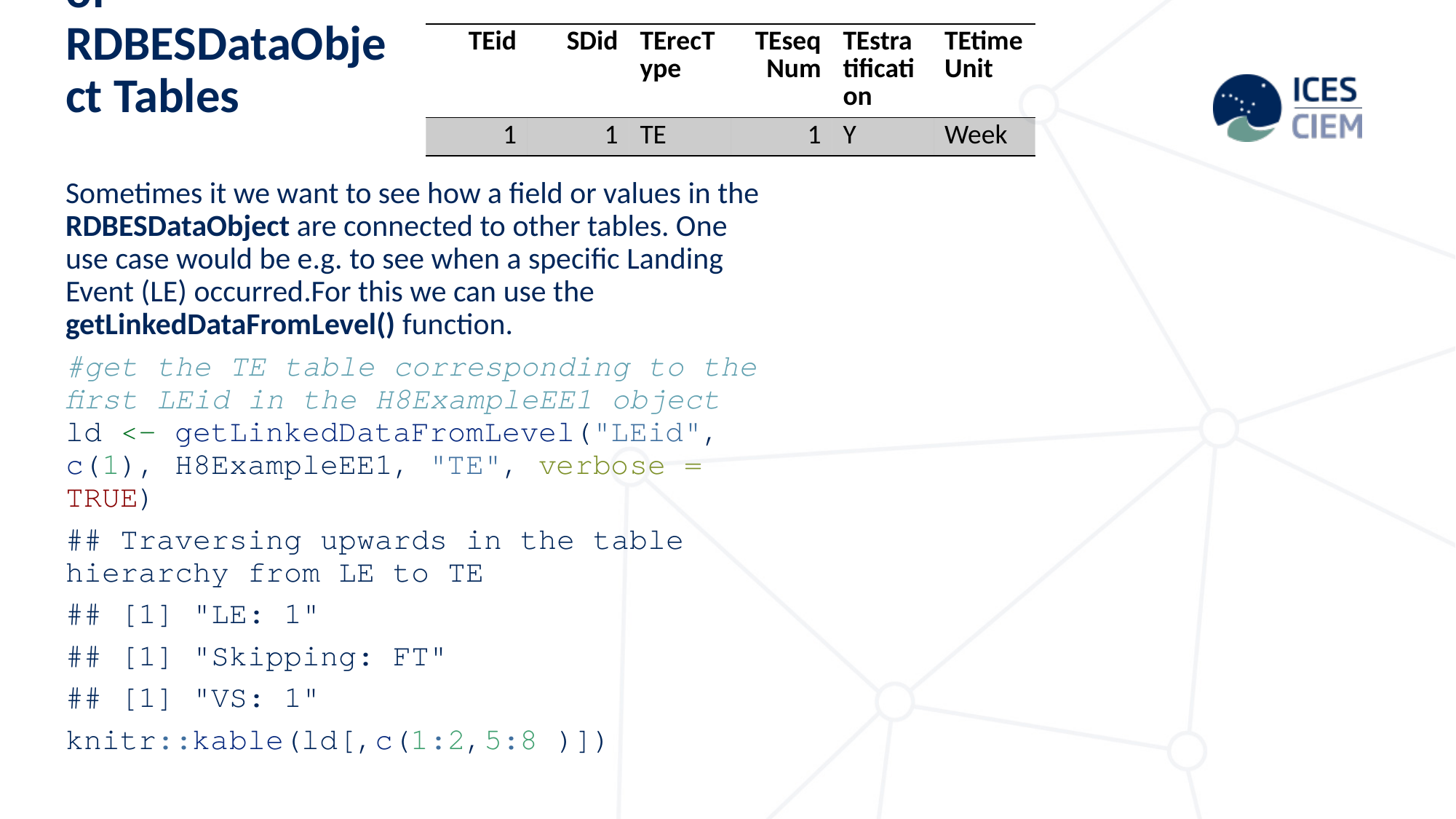

| TEid | SDid | TErecType | TEseqNum | TEstratification | TEtimeUnit |
| --- | --- | --- | --- | --- | --- |
| 1 | 1 | TE | 1 | Y | Week |
# Getting Subsets of RDBESDataObject Tables
Sometimes it we want to see how a field or values in the RDBESDataObject are connected to other tables. One use case would be e.g. to see when a specific Landing Event (LE) occurred.For this we can use the getLinkedDataFromLevel() function.
#get the TE table corresponding to the first LEid in the H8ExampleEE1 object
ld <- getLinkedDataFromLevel("LEid", c(1), H8ExampleEE1, "TE", verbose = TRUE)
## Traversing upwards in the table hierarchy from LE to TE
## [1] "LE: 1"
## [1] "Skipping: FT"
## [1] "VS: 1"
knitr::kable(ld[,c(1:2,5:8 )])